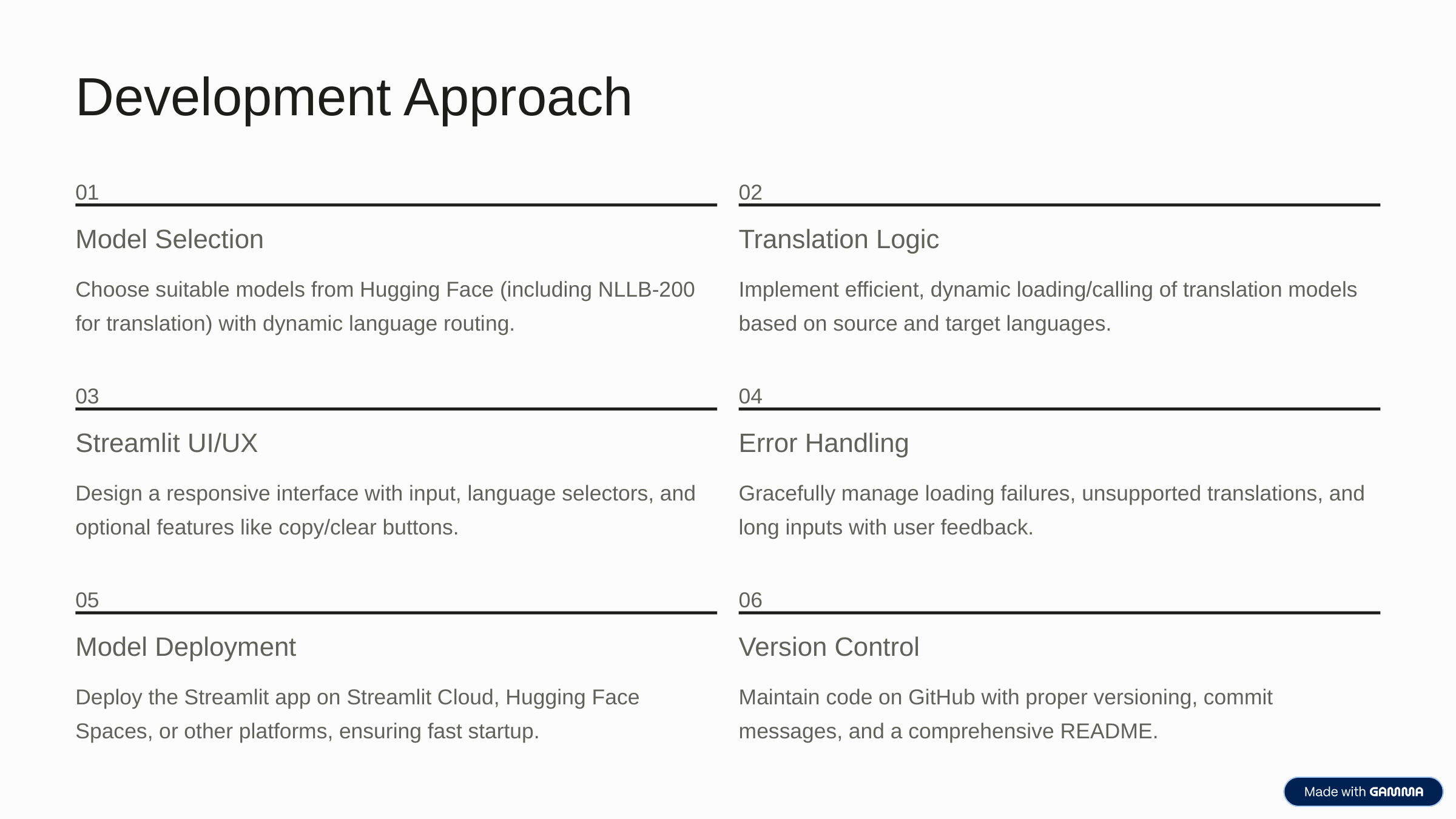

Development Approach
01
02

Model Selection
Translation Logic
Choose suitable models from Hugging Face (including NLLB-200 for translation) with dynamic language routing.
Implement efficient, dynamic loading/calling of translation models based on source and target languages.
03
04

Streamlit UI/UX
Error Handling
Design a responsive interface with input, language selectors, and optional features like copy/clear buttons.
Gracefully manage loading failures, unsupported translations, and long inputs with user feedback.
05
06

Model Deployment
Version Control
Deploy the Streamlit app on Streamlit Cloud, Hugging Face Spaces, or other platforms, ensuring fast startup.
Maintain code on GitHub with proper versioning, commit messages, and a comprehensive README.